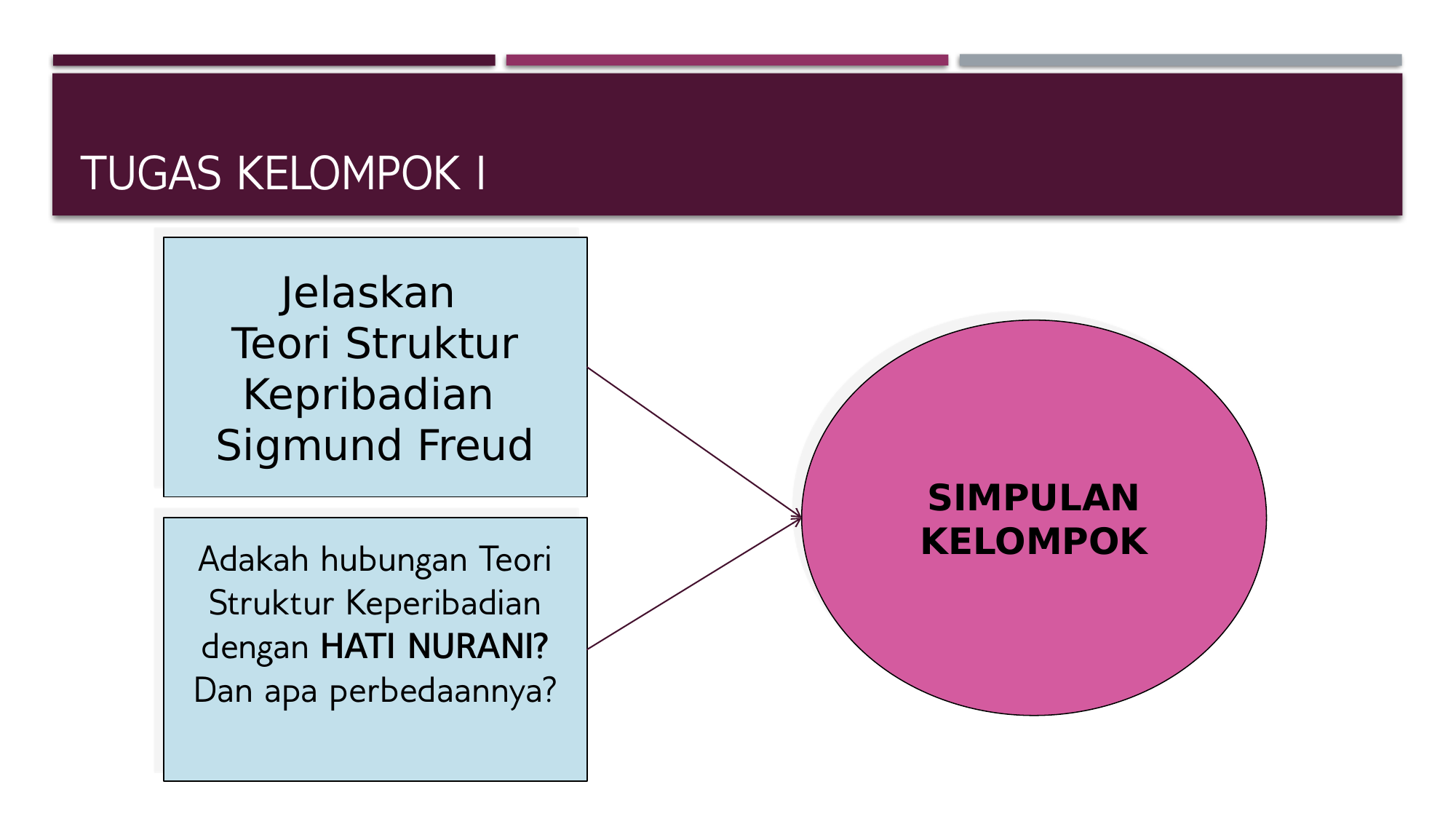

# Tugas Kelompok I
Jelaskan
Teori Struktur
Kepribadian
Sigmund Freud
SIMPULAN
KELOMPOK

Adakah hubungan Teori Struktur Keperibadian dengan HATI NURANI? Dan apa perbedaannya?